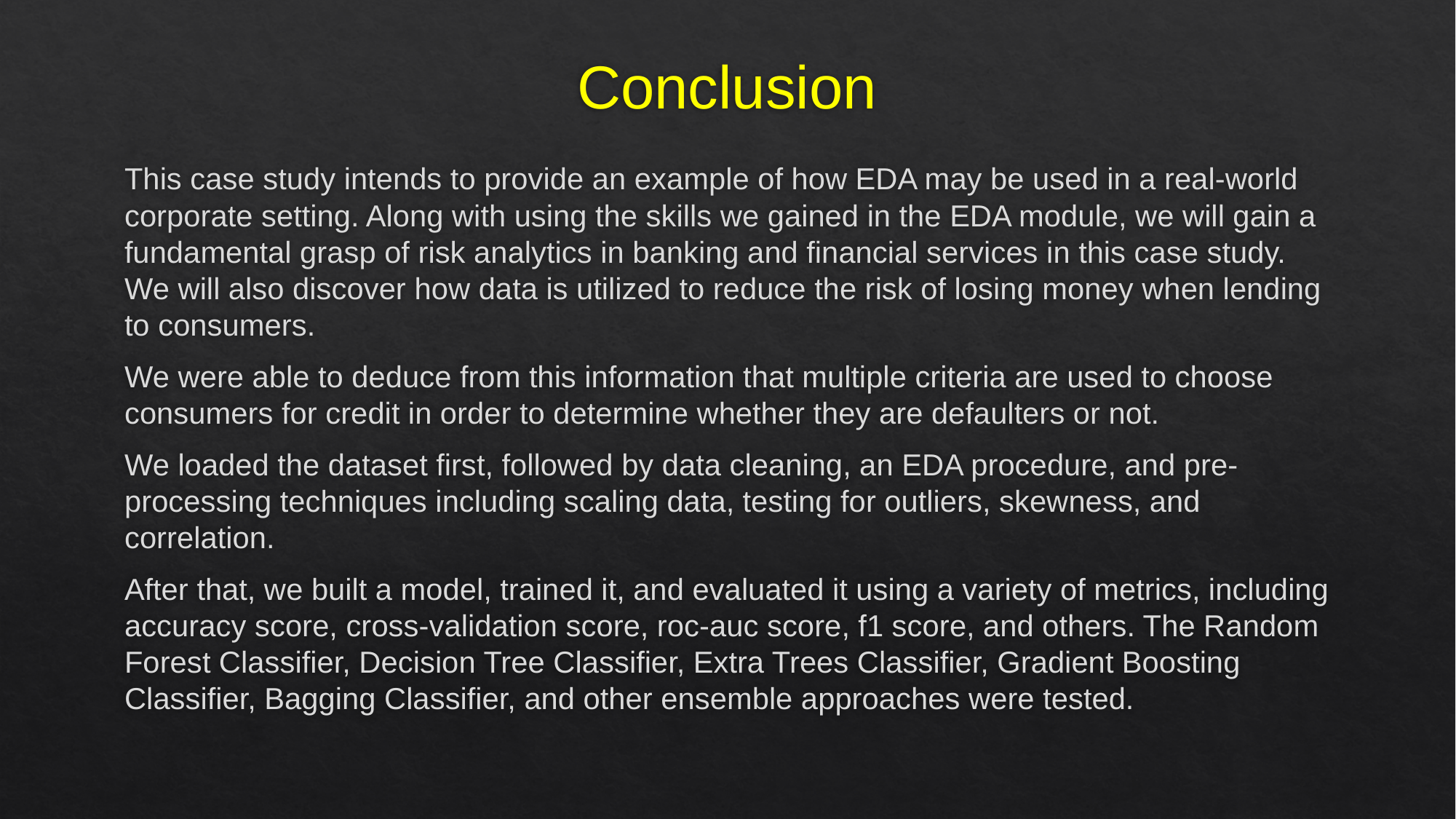

# Conclusion
This case study intends to provide an example of how EDA may be used in a real-world corporate setting. Along with using the skills we gained in the EDA module, we will gain a fundamental grasp of risk analytics in banking and financial services in this case study. We will also discover how data is utilized to reduce the risk of losing money when lending to consumers.
We were able to deduce from this information that multiple criteria are used to choose consumers for credit in order to determine whether they are defaulters or not.
We loaded the dataset first, followed by data cleaning, an EDA procedure, and pre-processing techniques including scaling data, testing for outliers, skewness, and correlation.
After that, we built a model, trained it, and evaluated it using a variety of metrics, including accuracy score, cross-validation score, roc-auc score, f1 score, and others. The Random Forest Classifier, Decision Tree Classifier, Extra Trees Classifier, Gradient Boosting Classifier, Bagging Classifier, and other ensemble approaches were tested.